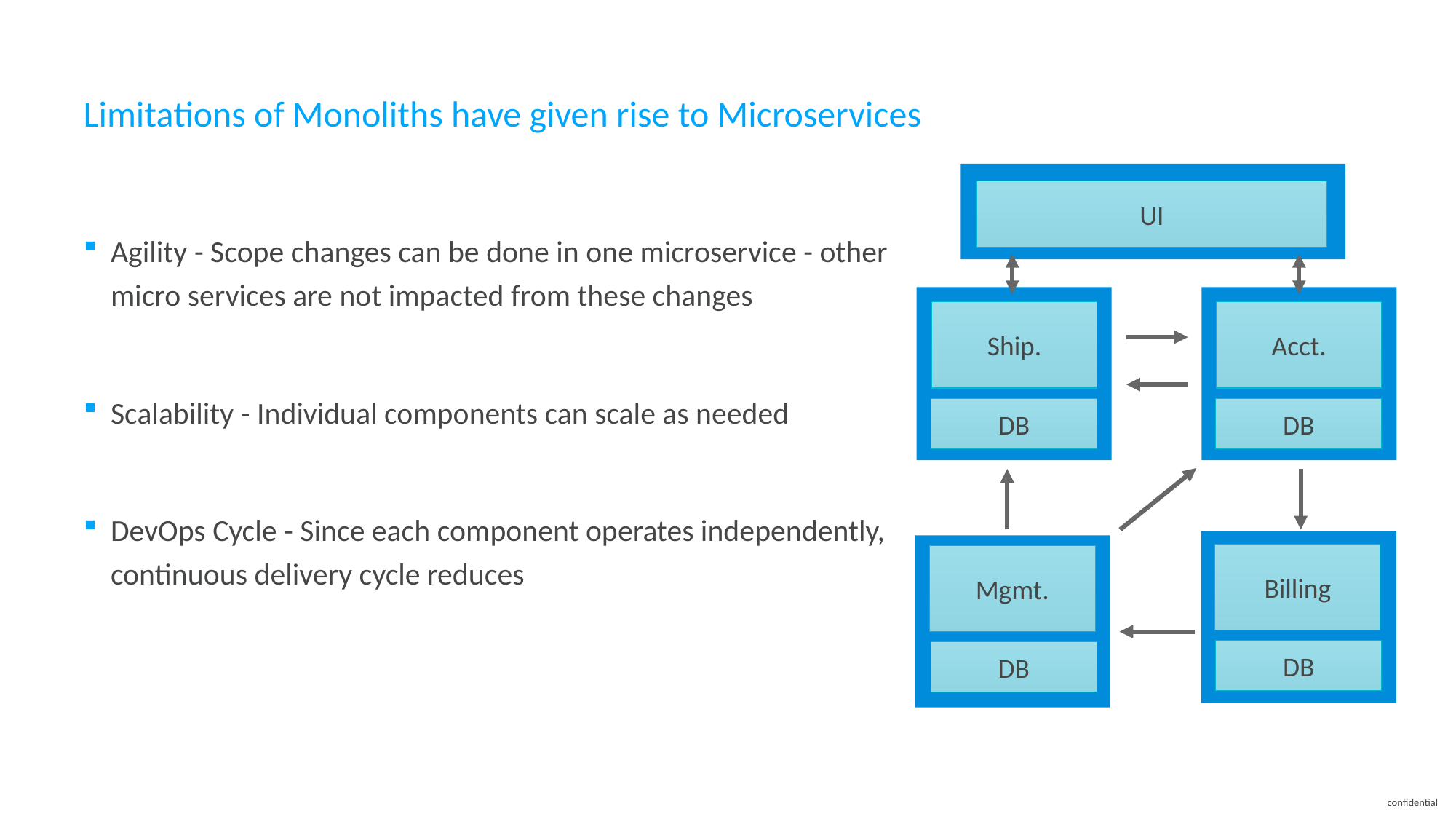

# Limitations of Monoliths have given rise to Microservices

Agility - Scope changes can be done in one microservice - other micro services are not impacted from these changes

Scalability - Individual components can scale as needed

DevOps Cycle - Since each component operates independently, continuous delivery cycle reduces

UI

Ship.
Acct.
DB
DB

Billing
Mgmt.
DB
DB